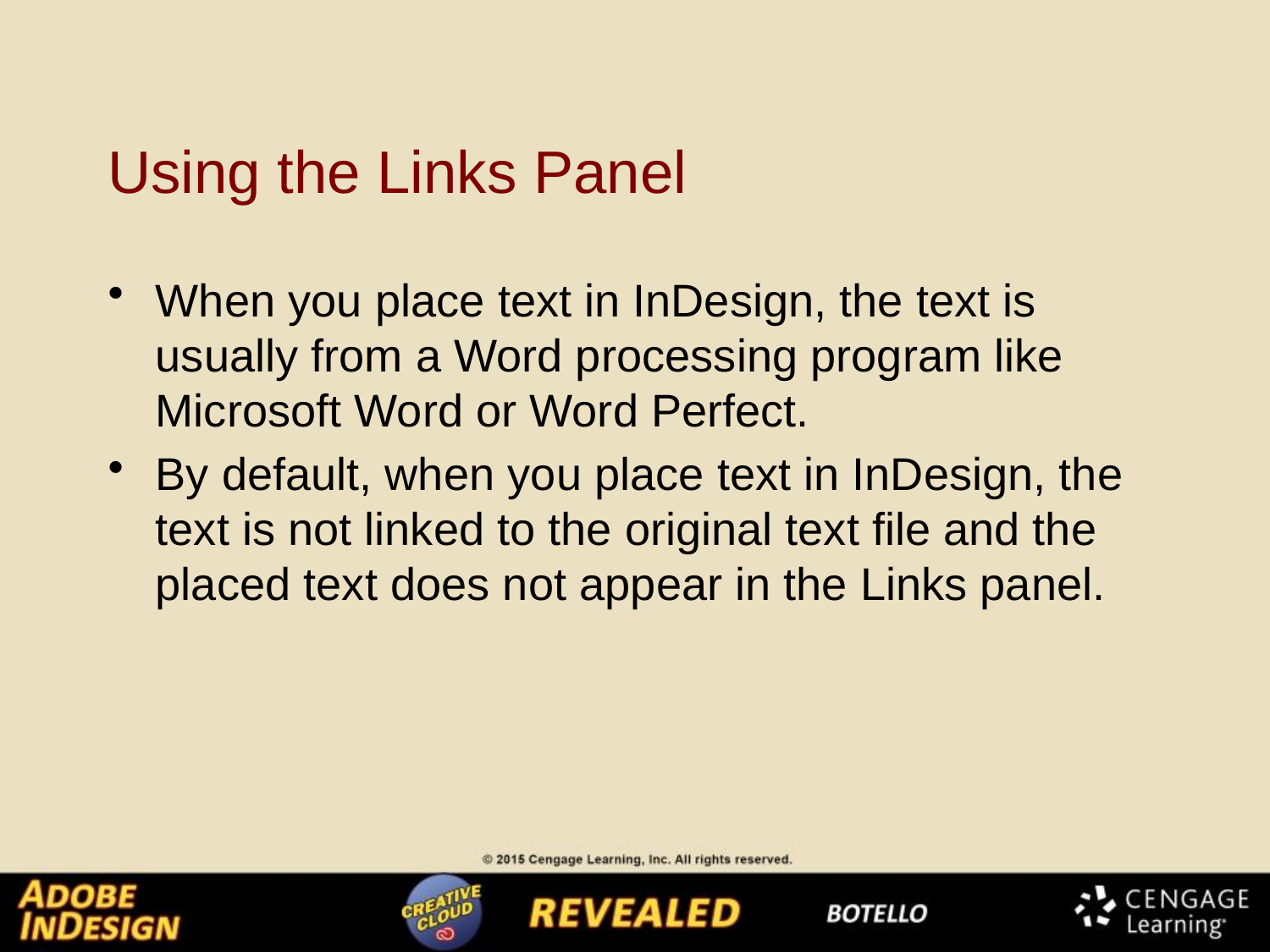

# Using the Links Panel
When you place text in InDesign, the text is usually from a Word processing program like Microsoft Word or Word Perfect.
By default, when you place text in InDesign, the text is not linked to the original text file and the placed text does not appear in the Links panel.